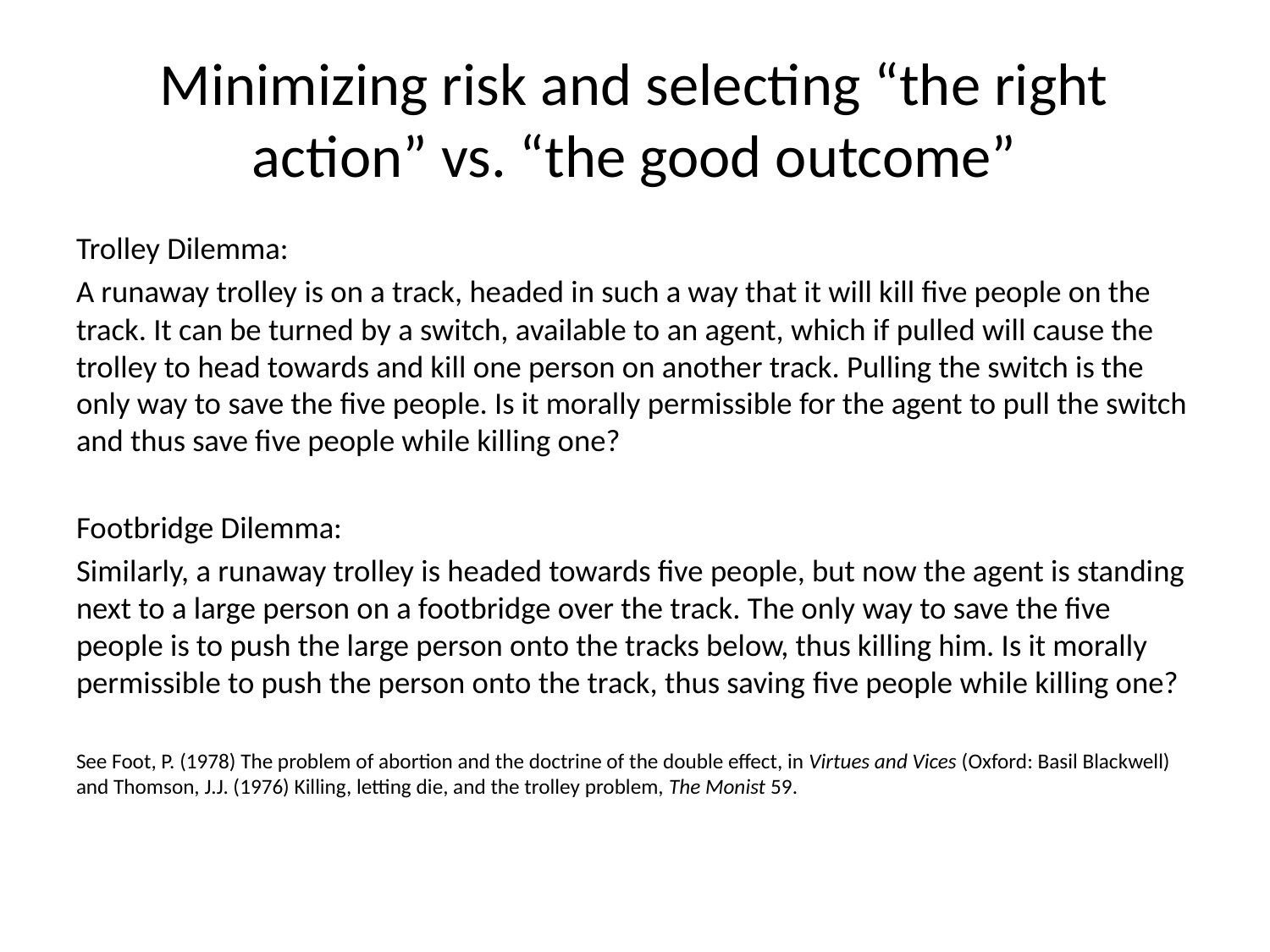

# Minimizing risk and selecting “the right action” vs. “the good outcome”
Trolley Dilemma:
A runaway trolley is on a track, headed in such a way that it will kill ﬁve people on the track. It can be turned by a switch, available to an agent, which if pulled will cause the trolley to head towards and kill one person on another track. Pulling the switch is the only way to save the five people. Is it morally permissible for the agent to pull the switch and thus save ﬁve people while killing one?

Footbridge Dilemma:
Similarly, a runaway trolley is headed towards ﬁve people, but now the agent is standing next to a large person on a footbridge over the track. The only way to save the ﬁve people is to push the large person onto the tracks below, thus killing him. Is it morally permissible to push the person onto the track, thus saving five people while killing one?

See Foot, P. (1978) The problem of abortion and the doctrine of the double effect, in Virtues and Vices (Oxford: Basil Blackwell) and Thomson, J.J. (1976) Killing, letting die, and the trolley problem, The Monist 59.